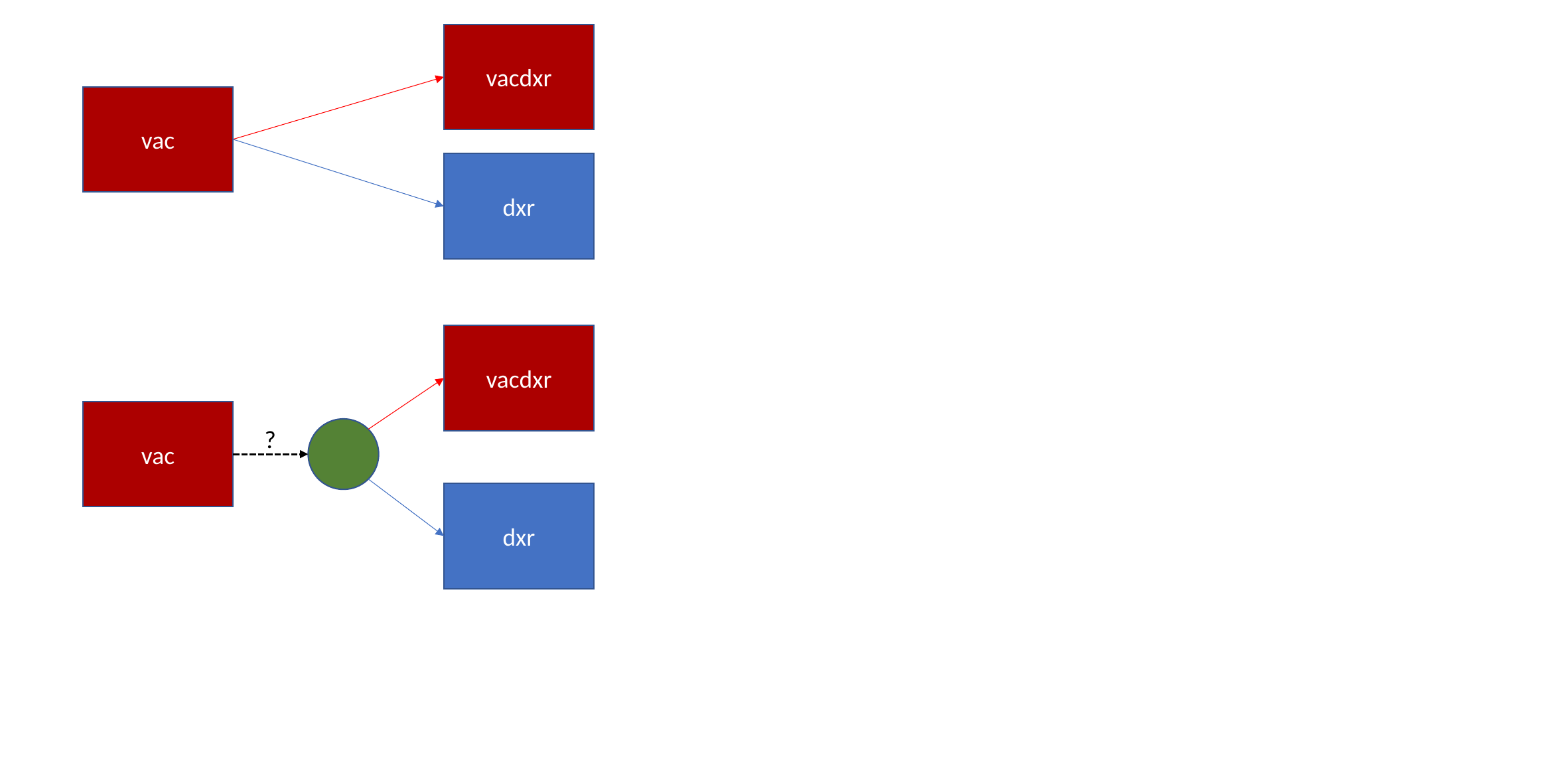

vacdxr
vac
dxr
vacdxr
vac
?

dxr